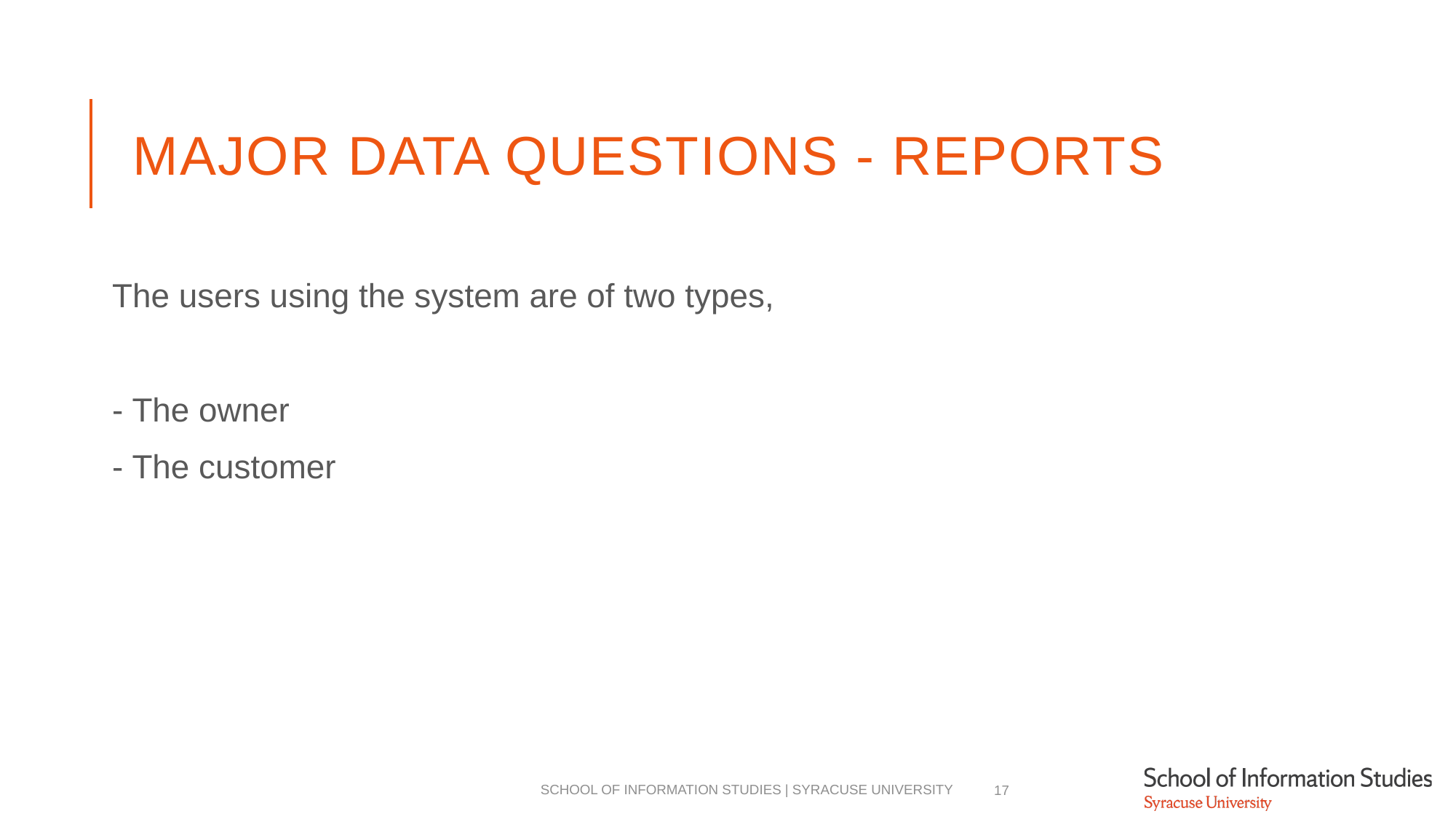

# MAJOR DATA QUESTIONS - REPORTS
The users using the system are of two types,

- The owner
- The customer

School of Information Studies | Syracuse University
17